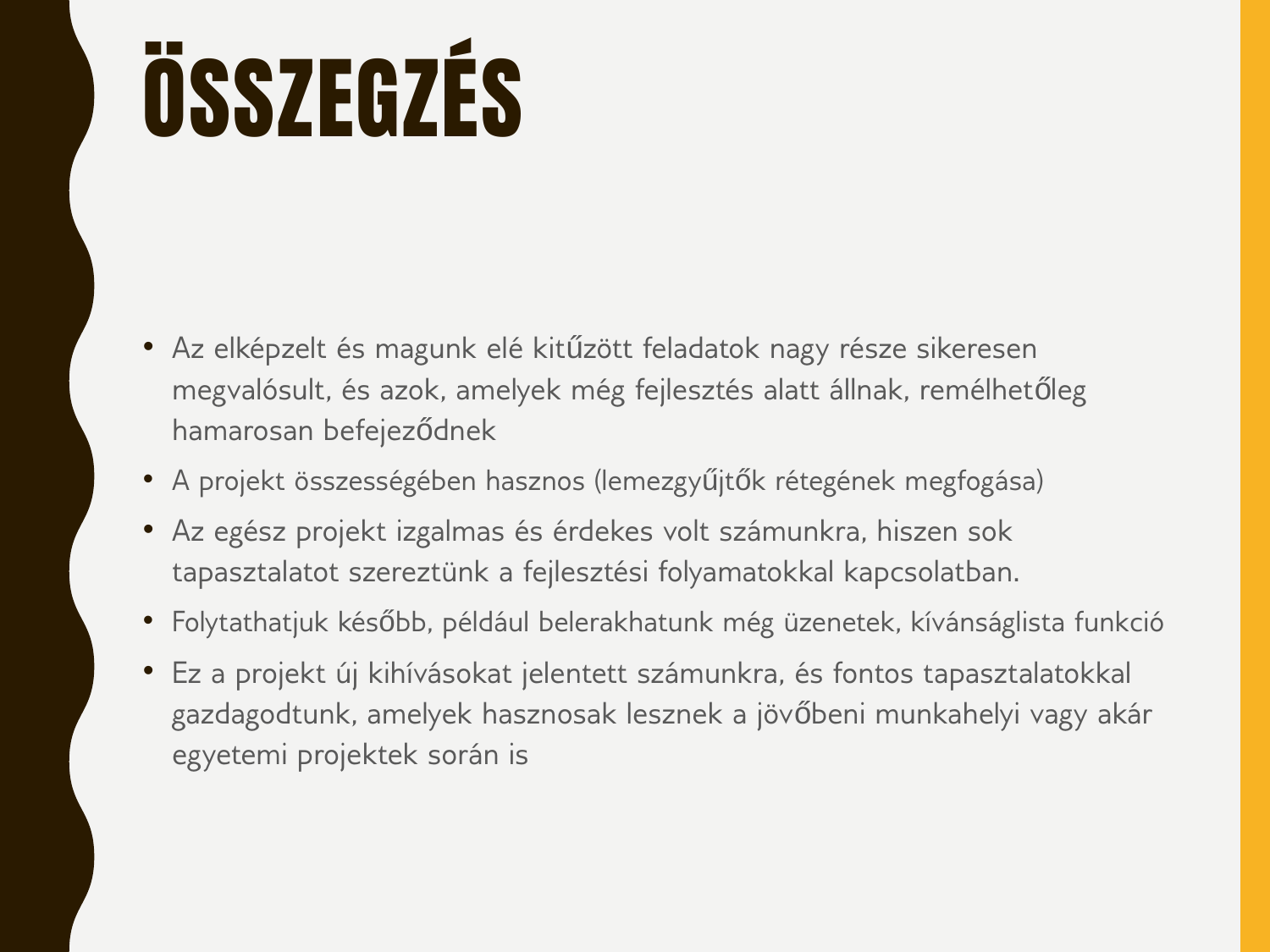

# Összegzés
Az elképzelt és magunk elé kitűzött feladatok nagy része sikeresen megvalósult, és azok, amelyek még fejlesztés alatt állnak, remélhetőleg hamarosan befejeződnek
A projekt összességében hasznos (lemezgyűjtők rétegének megfogása)
Az egész projekt izgalmas és érdekes volt számunkra, hiszen sok tapasztalatot szereztünk a fejlesztési folyamatokkal kapcsolatban.
Folytathatjuk később, például belerakhatunk még üzenetek, kívánságlista funkció
Ez a projekt új kihívásokat jelentett számunkra, és fontos tapasztalatokkal gazdagodtunk, amelyek hasznosak lesznek a jövőbeni munkahelyi vagy akár egyetemi projektek során is